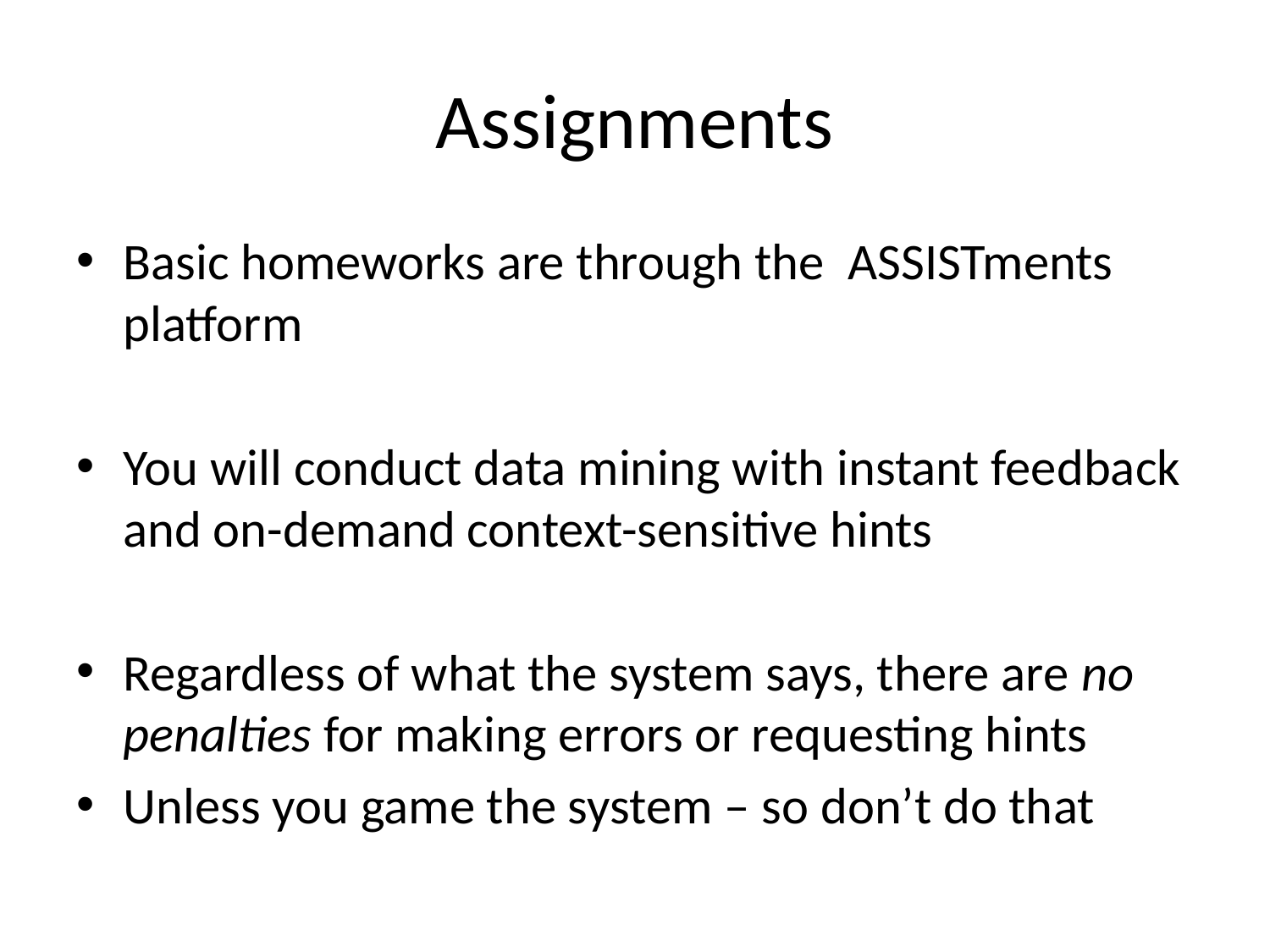

# Assignments
Basic homeworks are through the  ASSISTments platform

You will conduct data mining with instant feedback and on-demand context-sensitive hints

Regardless of what the system says, there are no penalties for making errors or requesting hints
Unless you game the system – so don’t do that